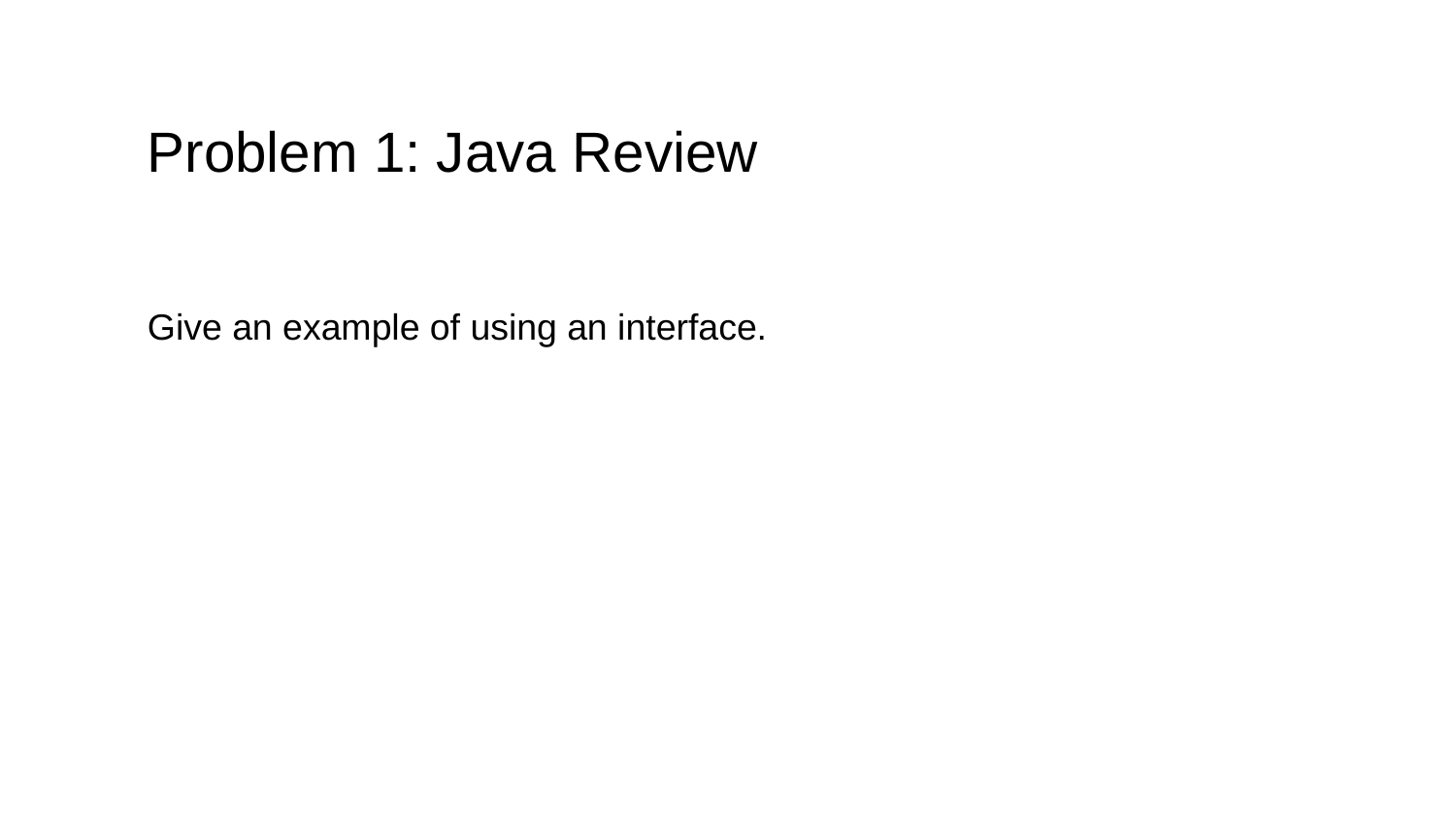

# Problem 1: Java Review
Give an example of using an interface.